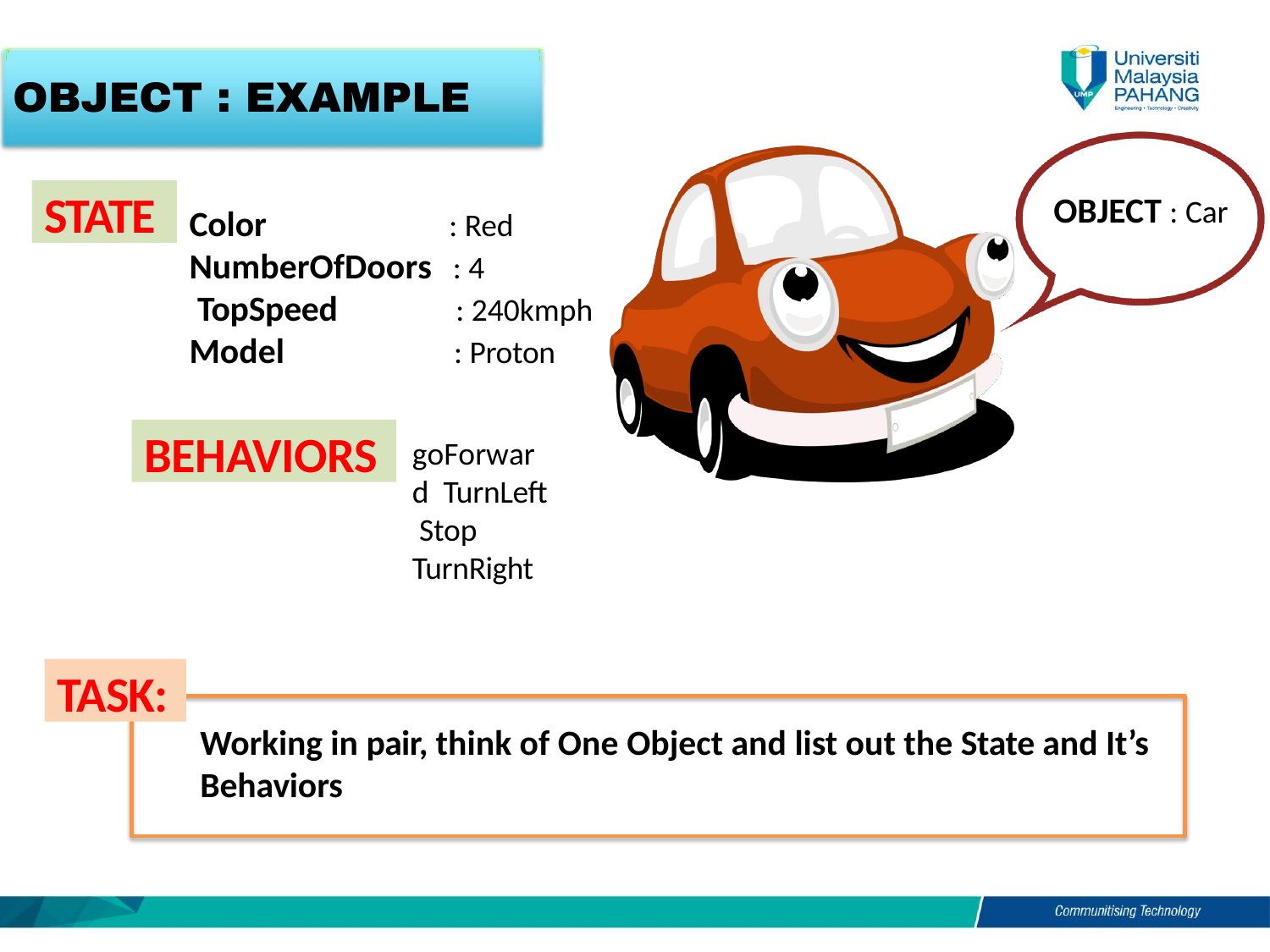

# OBJECT : EXAMPLE

STATE
OBJECT : Car
: Red
: 4
: 240kmph
: Proton
Color  NumberOfDoors  TopSpeed  Model
BEHAVIORS
goForward  TurnLeft  Stop  TurnRight
TASK:

Working in pair, think of One Object and list out the State and It’s
Behaviors